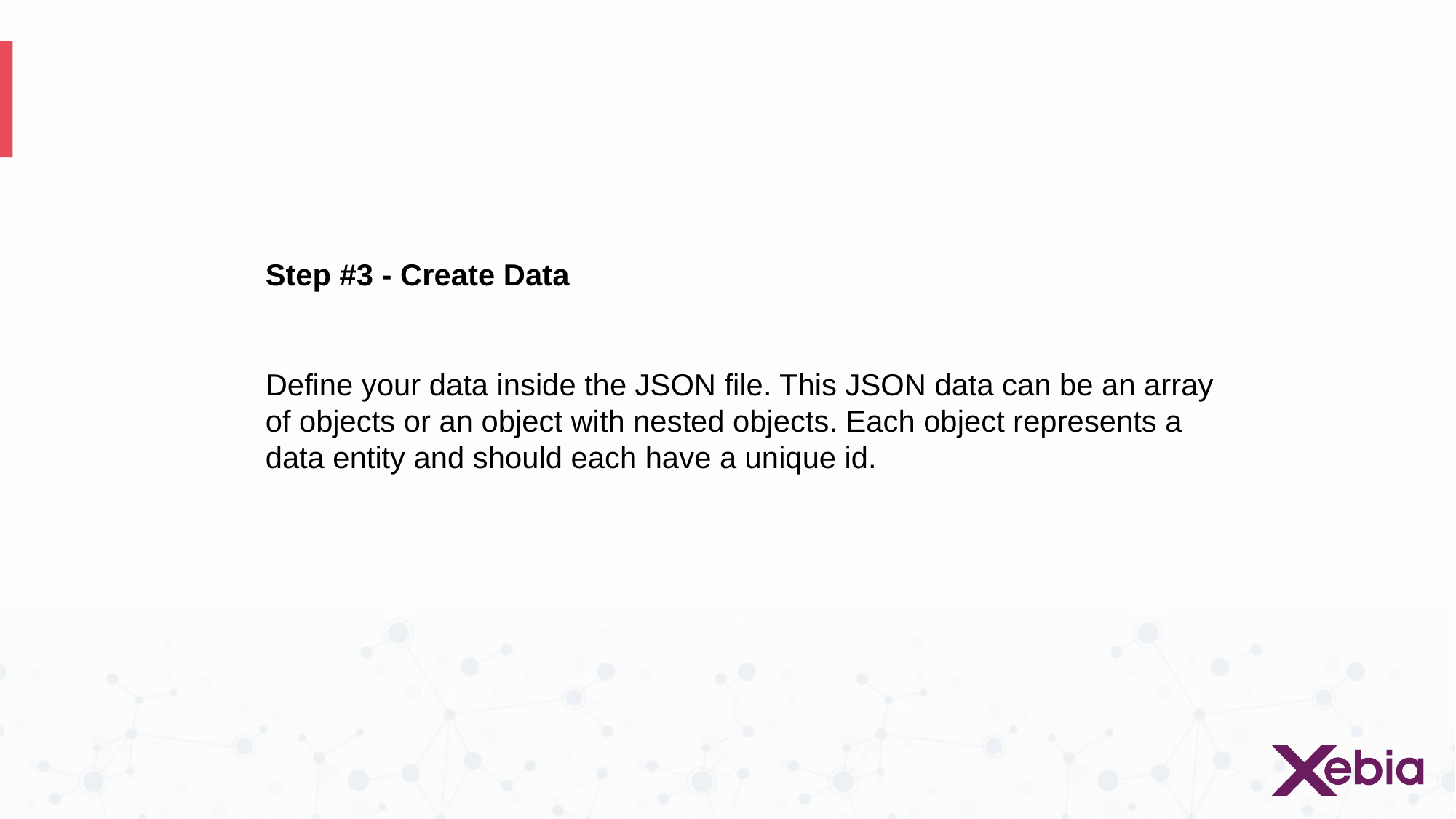

Step #3 - Create Data

Define your data inside the JSON file. This JSON data can be an array of objects or an object with nested objects. Each object represents a data entity and should each have a unique id.